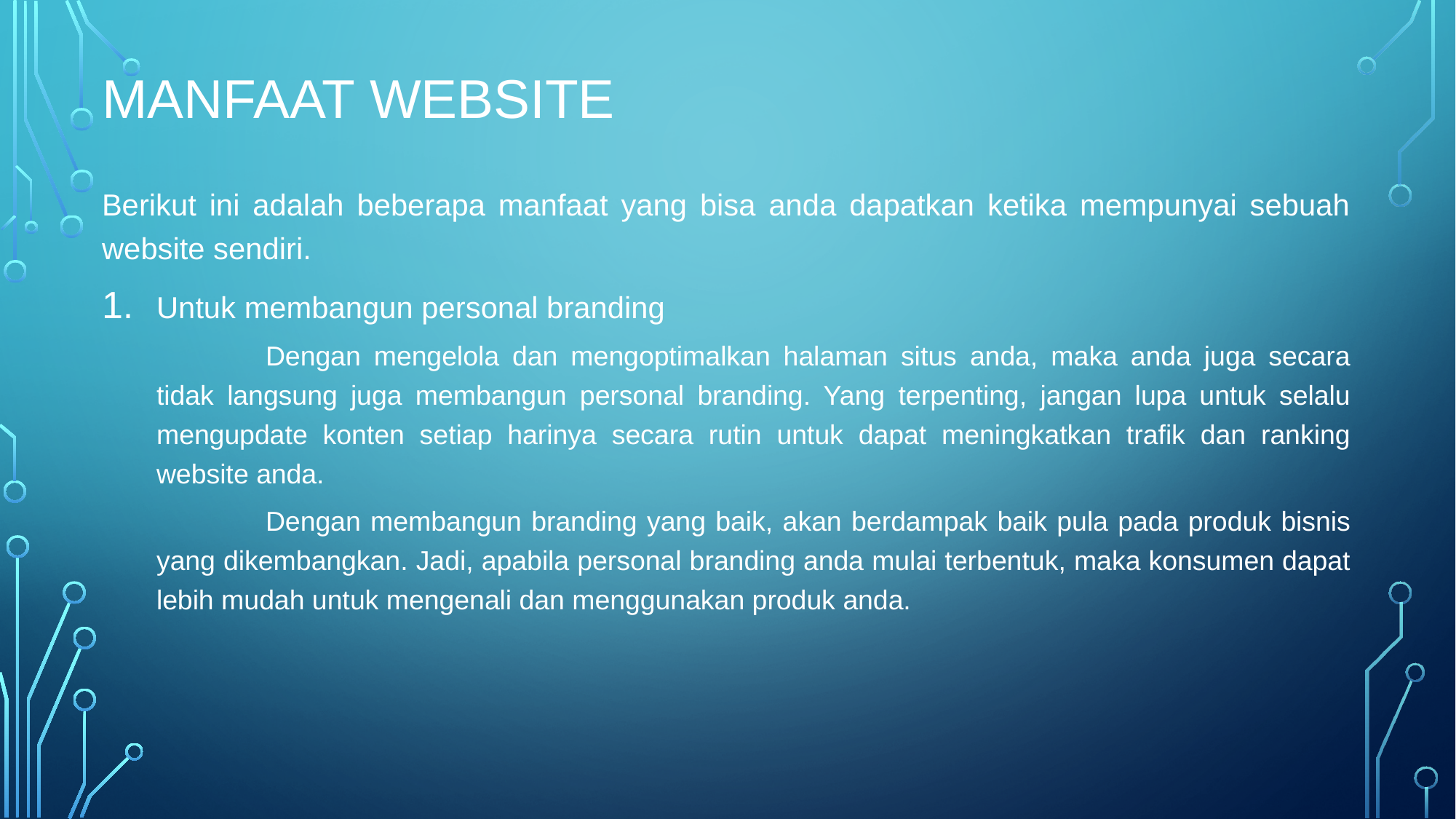

# Manfaat Website
Berikut ini adalah beberapa manfaat yang bisa anda dapatkan ketika mempunyai sebuah website sendiri.
Untuk membangun personal branding
	Dengan mengelola dan mengoptimalkan halaman situs anda, maka anda juga secara tidak langsung juga membangun personal branding. Yang terpenting, jangan lupa untuk selalu mengupdate konten setiap harinya secara rutin untuk dapat meningkatkan trafik dan ranking website anda.
	Dengan membangun branding yang baik, akan berdampak baik pula pada produk bisnis yang dikembangkan. Jadi, apabila personal branding anda mulai terbentuk, maka konsumen dapat lebih mudah untuk mengenali dan menggunakan produk anda.